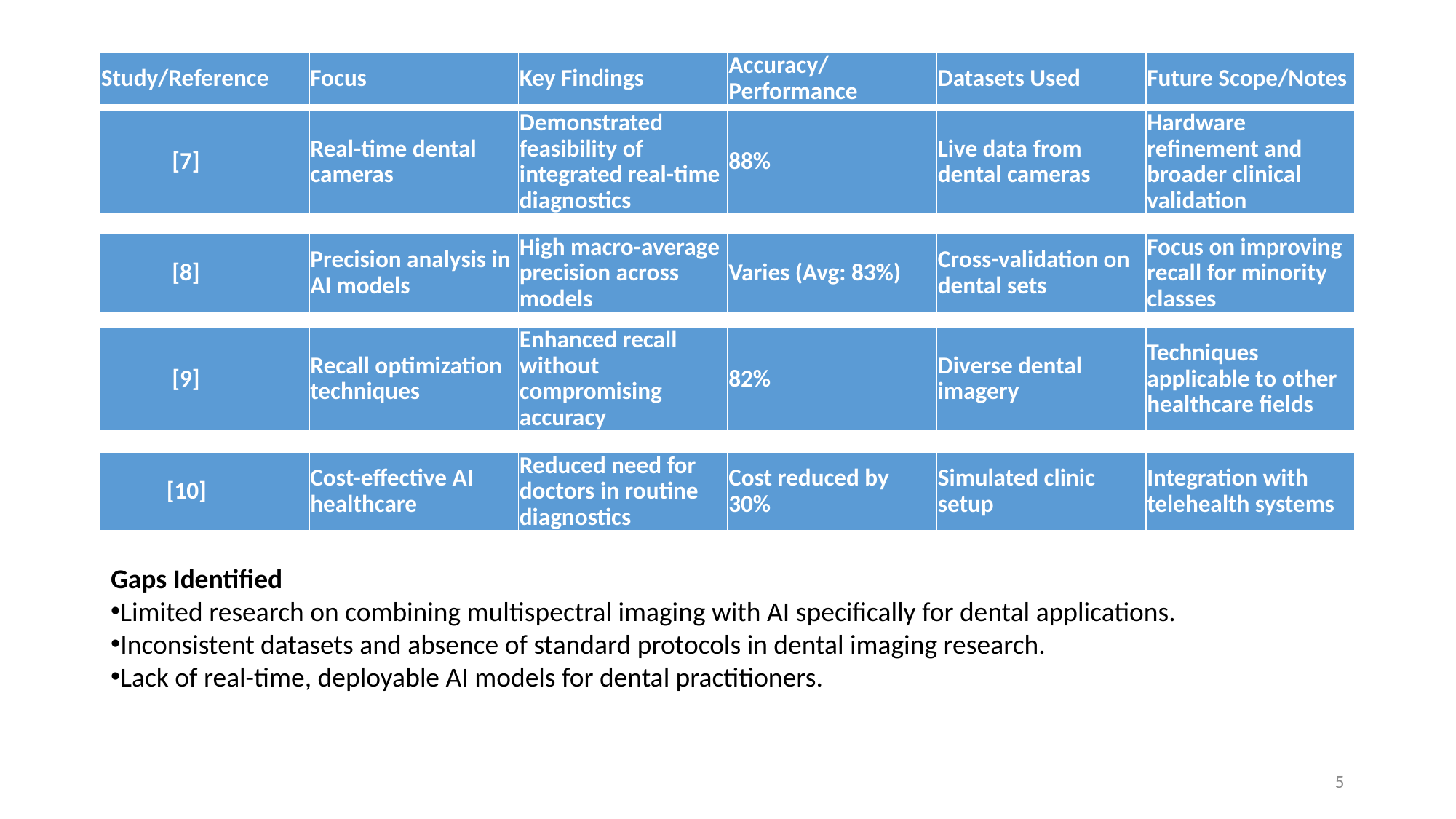

| Study/Reference | Focus | Key Findings | Accuracy/Performance | Datasets Used | Future Scope/Notes |
| --- | --- | --- | --- | --- | --- |
| [7] | Real-time dental cameras | Demonstrated feasibility of integrated real-time diagnostics | 88% | Live data from dental cameras | Hardware refinement and broader clinical validation |
| --- | --- | --- | --- | --- | --- |
|  |  |  |  |  |  |
| --- | --- | --- | --- | --- | --- |
| [8] | Precision analysis in AI models | High macro-average precision across models | Varies (Avg: 83%) | Cross-validation on dental sets | Focus on improving recall for minority classes |
| --- | --- | --- | --- | --- | --- |
| [9] | Recall optimization techniques | Enhanced recall without compromising accuracy | 82% | Diverse dental imagery | Techniques applicable to other healthcare fields |
| --- | --- | --- | --- | --- | --- |
| [10] | Cost-effective AI healthcare | Reduced need for doctors in routine diagnostics | Cost reduced by 30% | Simulated clinic setup | Integration with telehealth systems |
| --- | --- | --- | --- | --- | --- |

Gaps Identified
Limited research on combining multispectral imaging with AI specifically for dental applications.
Inconsistent datasets and absence of standard protocols in dental imaging research.
Lack of real-time, deployable AI models for dental practitioners.
5